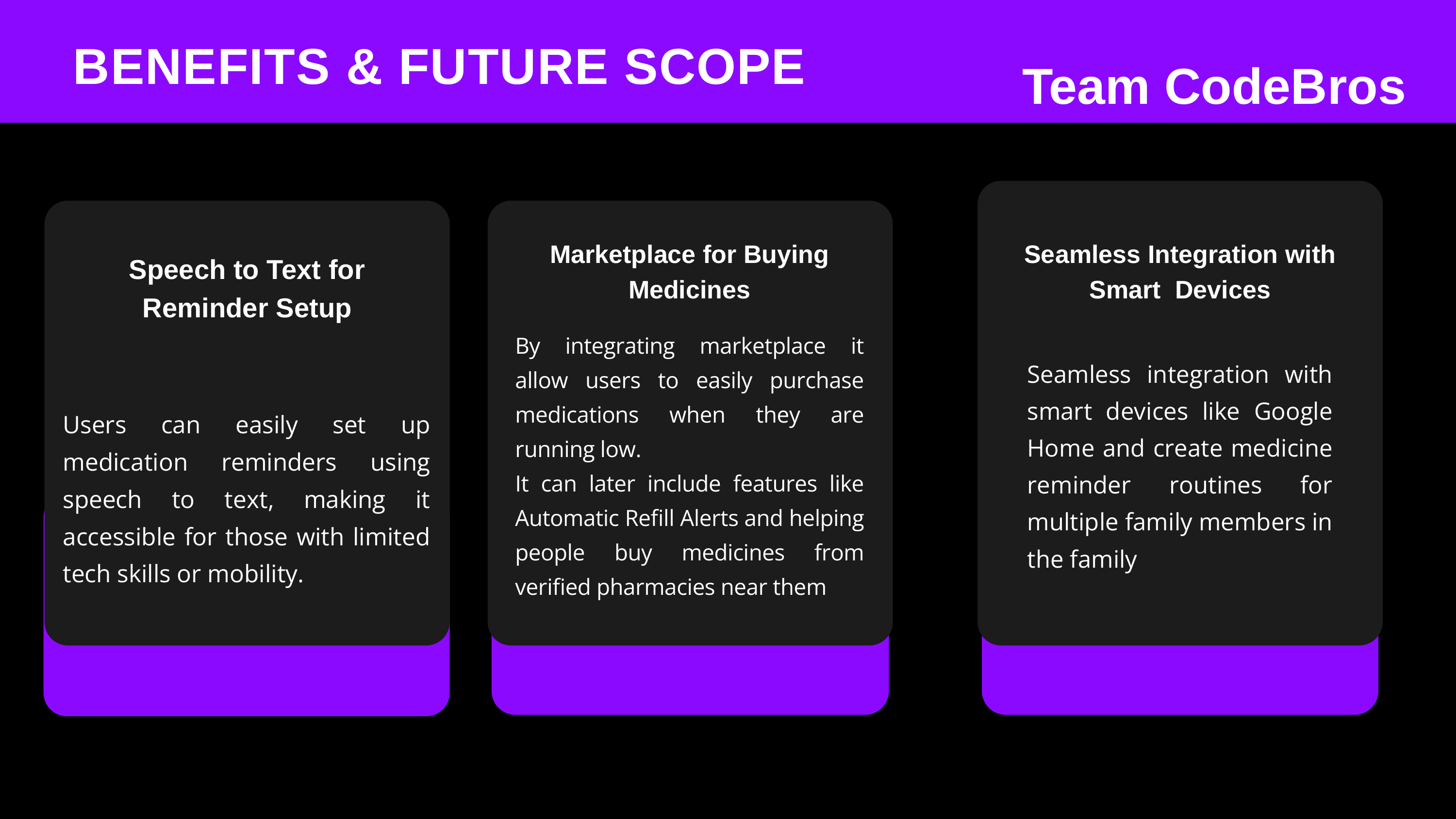

BENEFITS & FUTURE SCOPE
Team CodeBros

Marketplace for Buying Medicines
Seamless Integration with Smart  Devices
Speech to Text for Reminder Setup
By integrating marketplace it allow users to easily purchase medications when they are running low.
It can later include features like Automatic Refill Alerts and helping people buy medicines from verified pharmacies near them
Seamless integration with smart devices like Google Home and create medicine reminder routines for multiple family members in the family

Users can easily set up medication reminders using speech to text, making it accessible for those with limited tech skills or mobility.